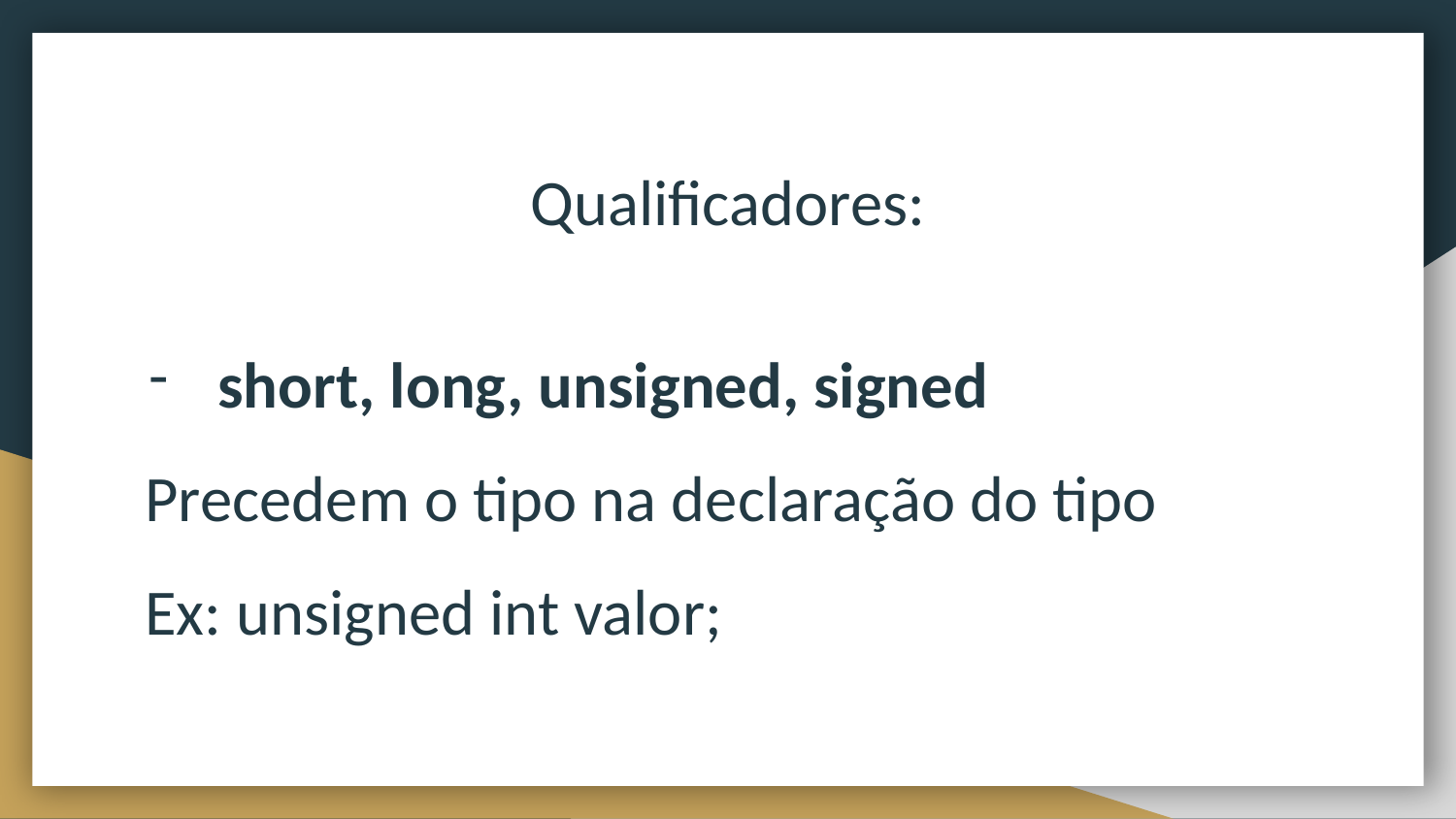

# Qualificadores:
short, long, unsigned, signed
Precedem o tipo na declaração do tipo
Ex: unsigned int valor;